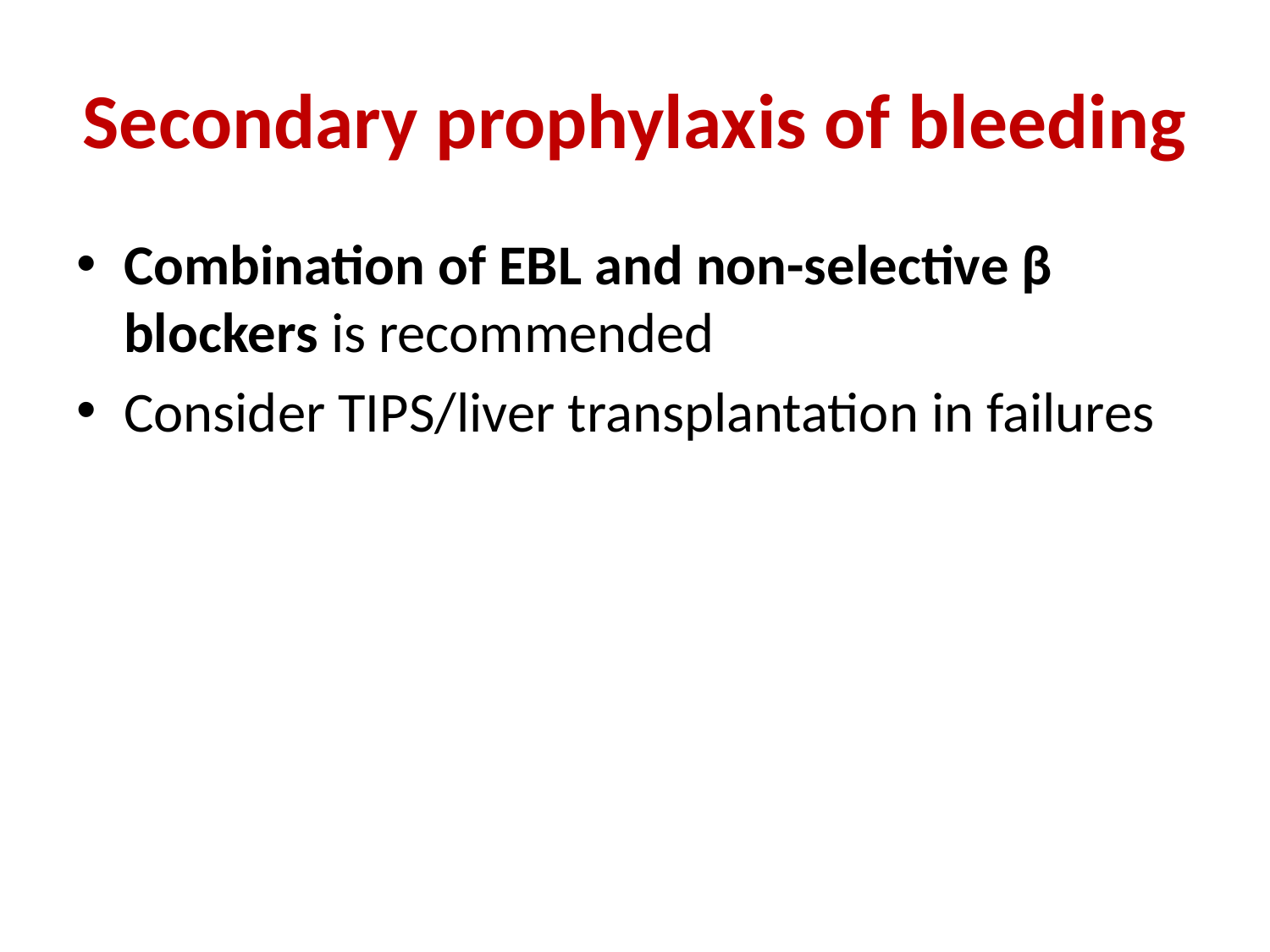

# Secondary prophylaxis of bleeding
Combination of EBL and non-selective β blockers is recommended
Consider TIPS/liver transplantation in failures